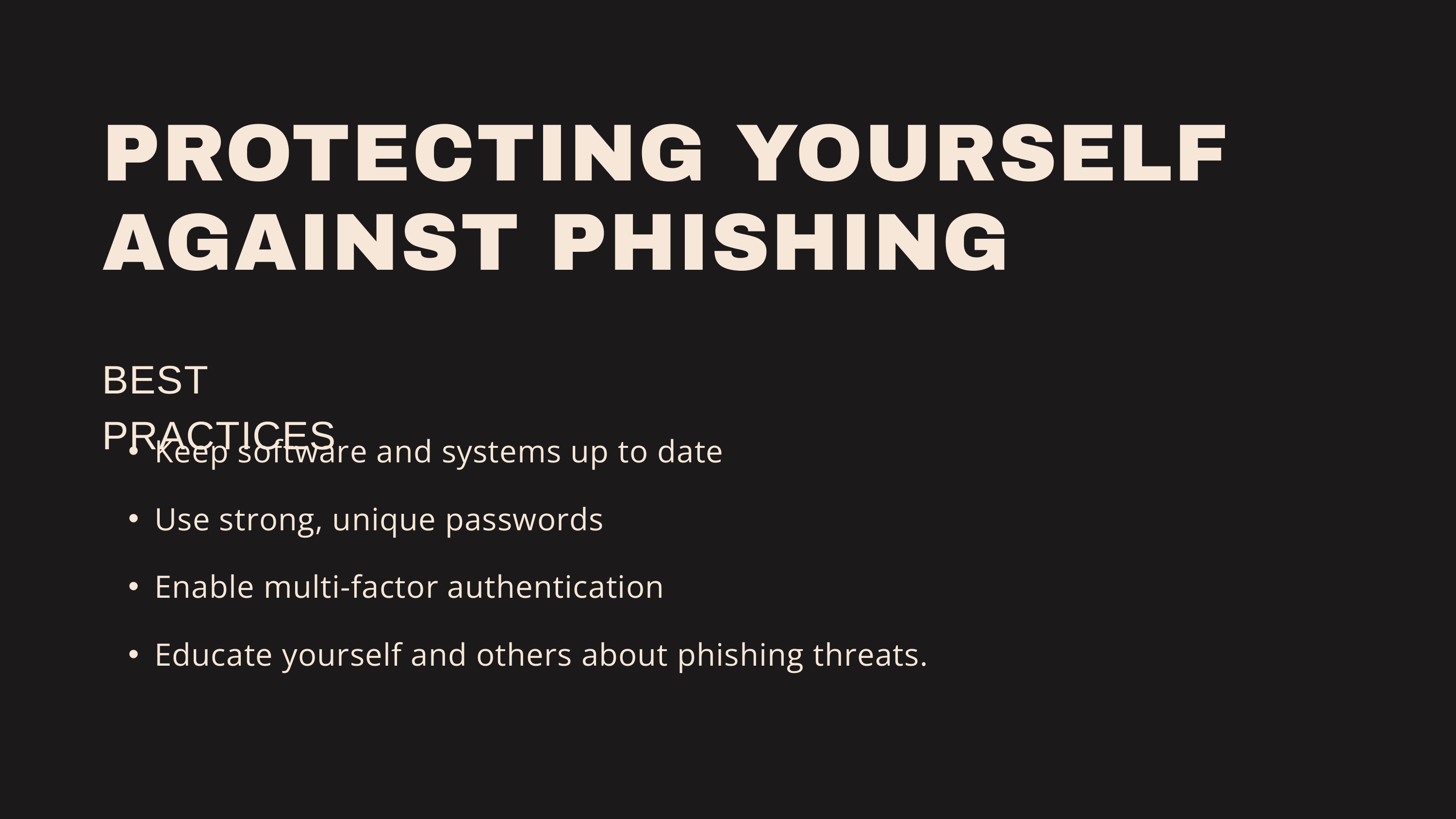

PROTECTING YOURSELF AGAINST PHISHING
BEST PRACTICES
Keep software and systems up to date

Use strong, unique passwords

Enable multi-factor authentication

Educate yourself and others about phishing threats.